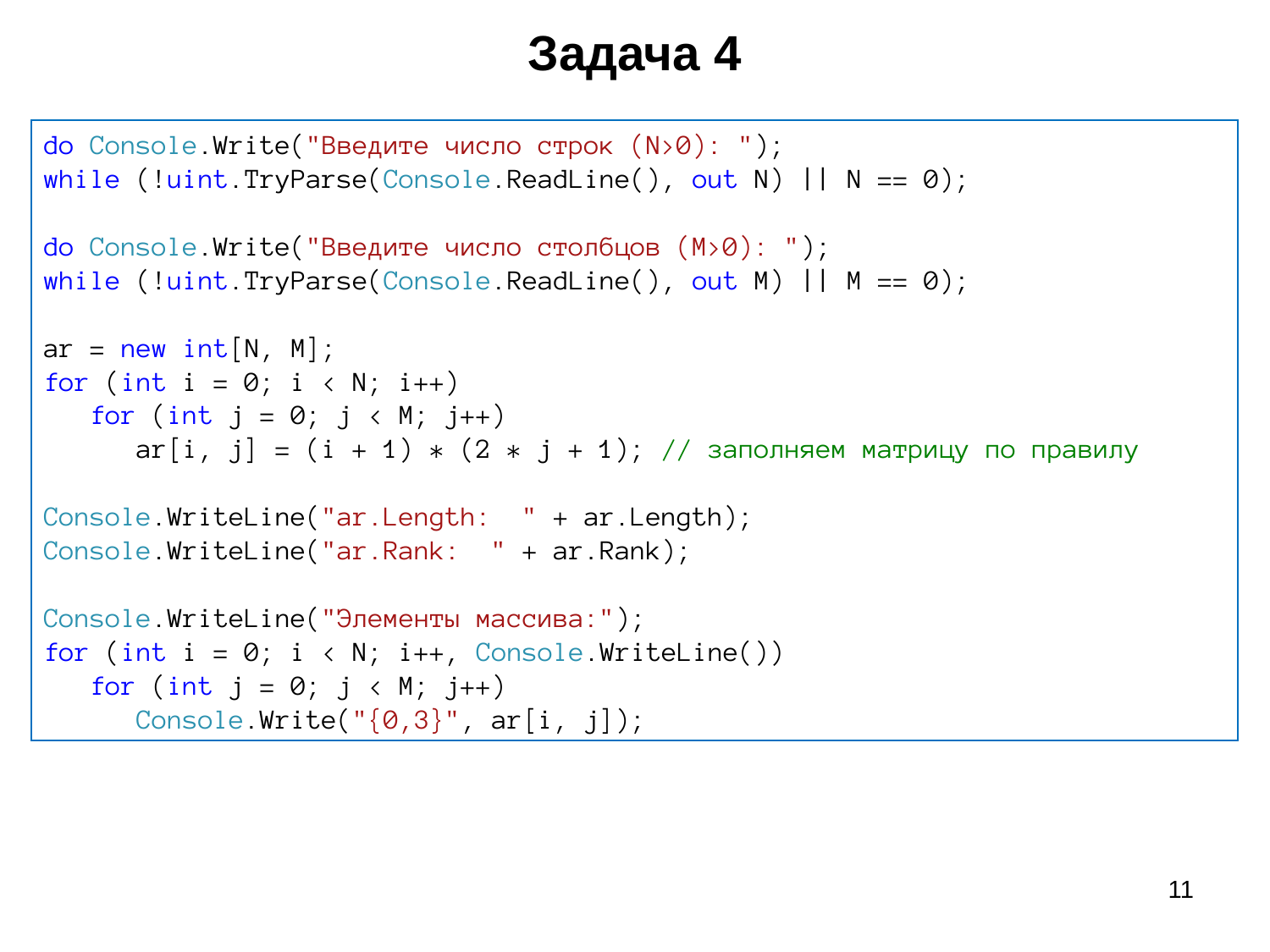

# Задача 4
do Console.Write("Введите число строк (N>0): ");
while (!uint.TryParse(Console.ReadLine(), out N) || N == 0);

do Console.Write("Введите число столбцов (M>0): ");
while (!uint.TryParse(Console.ReadLine(), out M) || M == 0);

ar = new int[N, M];
for (int i = 0; i < N; i++)
   for (int j = 0; j < M; j++)
      ar[i, j] = (i + 1) * (2 * j + 1); // заполняем матрицу по правилу

Console.WriteLine("ar.Length:  " + ar.Length);
Console.WriteLine("ar.Rank:  " + ar.Rank);

Console.WriteLine("Элементы массива:");
for (int i = 0; i < N; i++, Console.WriteLine())
   for (int j = 0; j < M; j++)
      Console.Write("{0,3}", ar[i, j]);
11